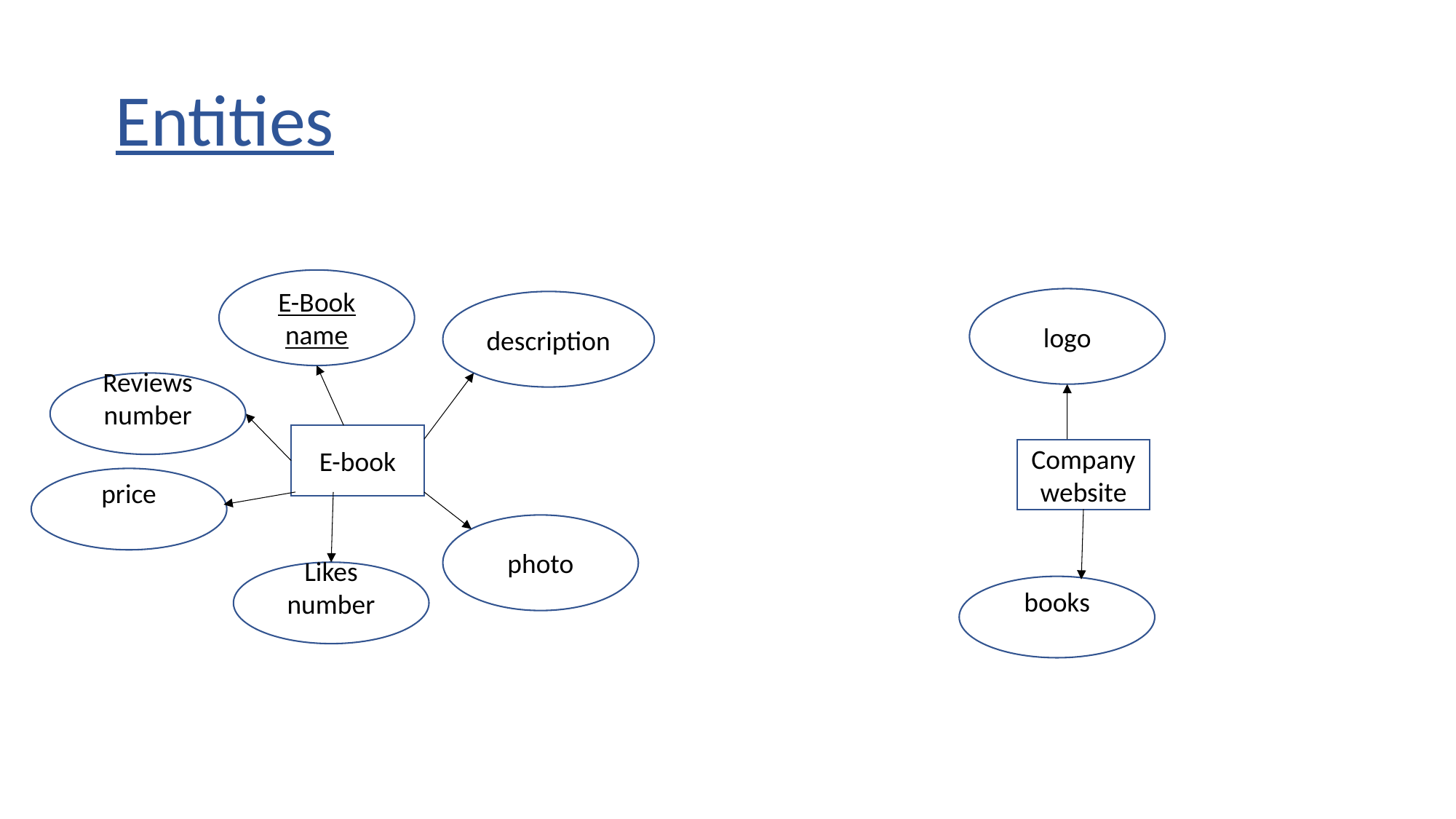

Entities
E-Book name
logo
description
Reviews number

E-book
Company website
price

photo
Likes number

books